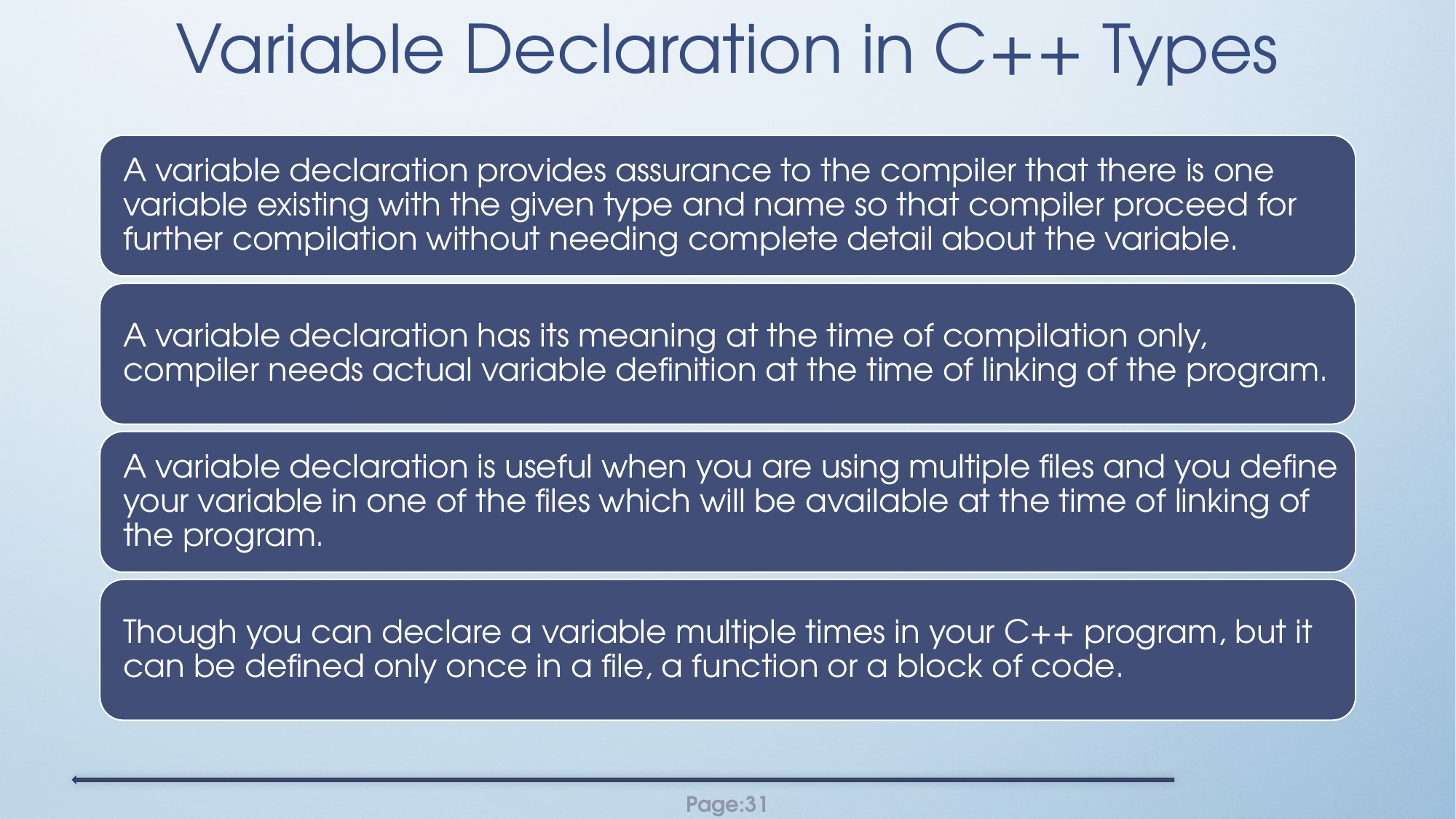

# Variable Declaration in C++ Types

A variable declaration provides assurance to the compiler that there is one variable existing with the given type and name so that compiler proceed for further compilation without needing complete detail about the variable.
A variable declaration has its meaning at the time of compilation only, compiler needs actual variable definition at the time of linking of the program.
A variable declaration is useful when you are using multiple files and you define your variable in one of the files which will be available at the time of linking of the program.
Though you can declare a variable multiple times in your C++ program, but it can be defined only once in a file, a function or a block of code.